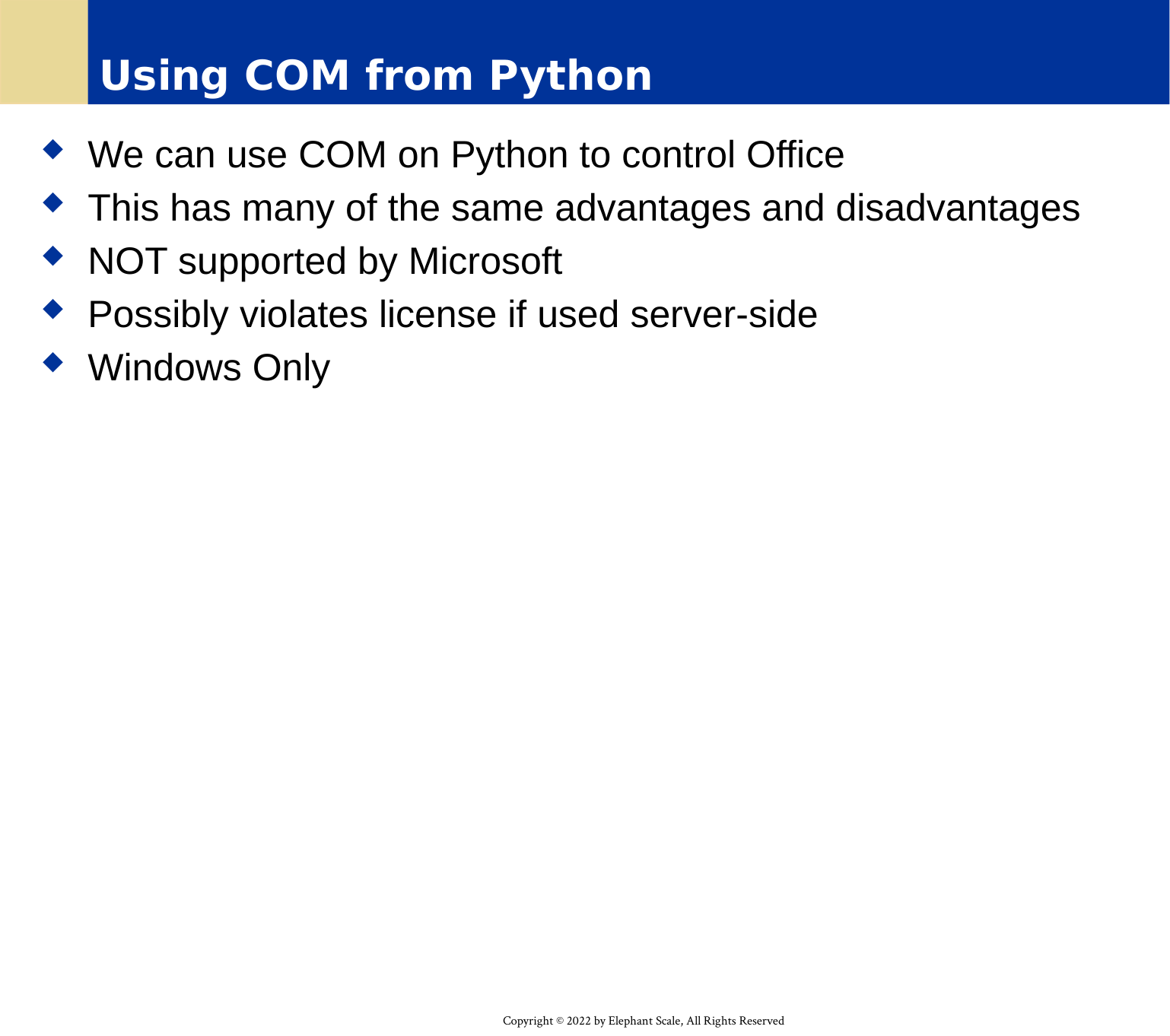

# Using COM from Python
 We can use COM on Python to control Office
 This has many of the same advantages and disadvantages
 NOT supported by Microsoft
 Possibly violates license if used server-side
 Windows Only
Copyright © 2022 by Elephant Scale, All Rights Reserved